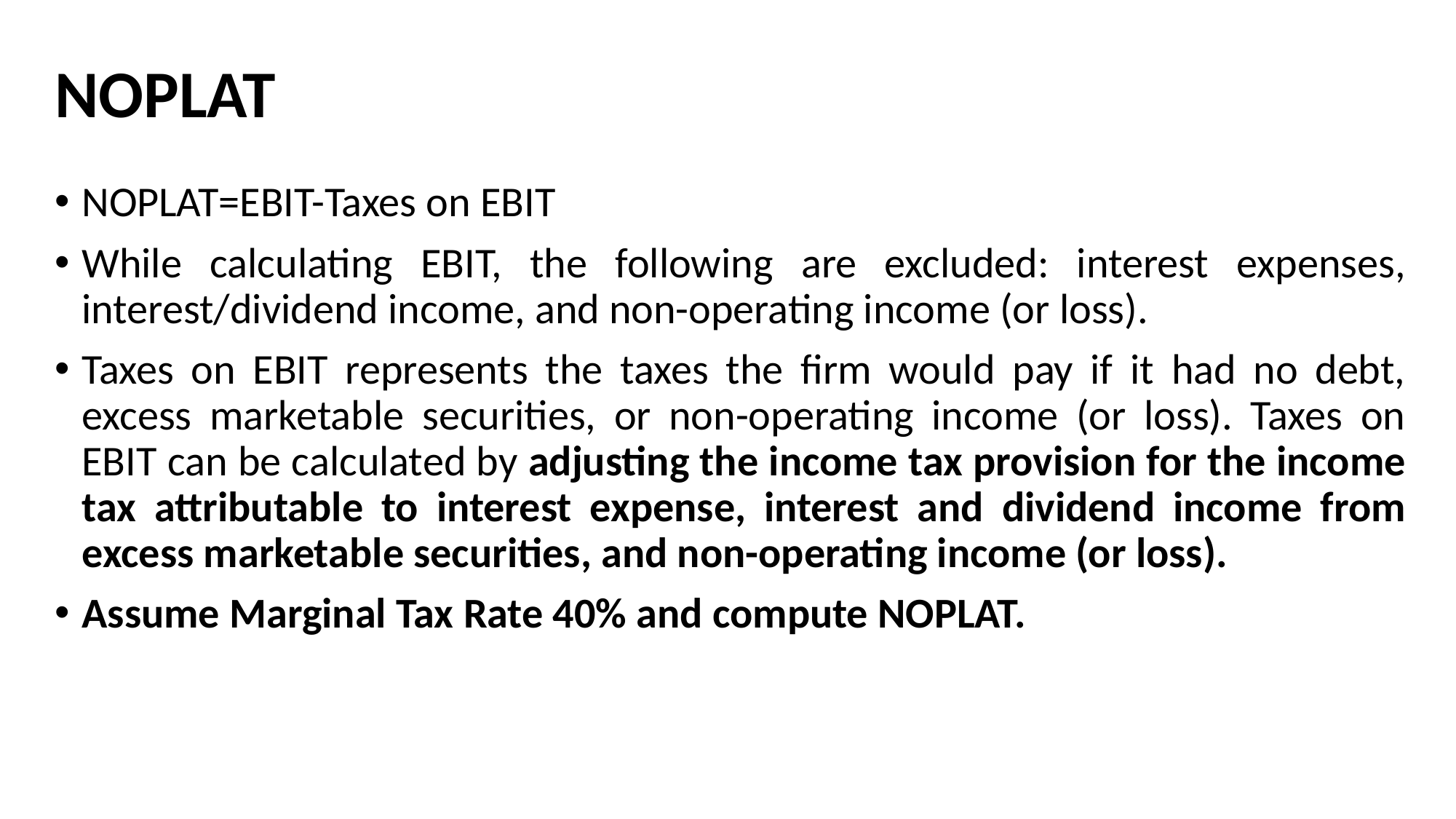

# NOPLAT
NOPLAT=EBIT-Taxes on EBIT
While calculating EBIT, the following are excluded: interest expenses, interest/dividend income, and non-operating income (or loss).
Taxes on EBIT represents the taxes the firm would pay if it had no debt, excess marketable securities, or non-operating income (or loss). Taxes on EBIT can be calculated by adjusting the income tax provision for the income tax attributable to interest expense, interest and dividend income from excess marketable securities, and non-operating income (or loss).
Assume Marginal Tax Rate 40% and compute NOPLAT.